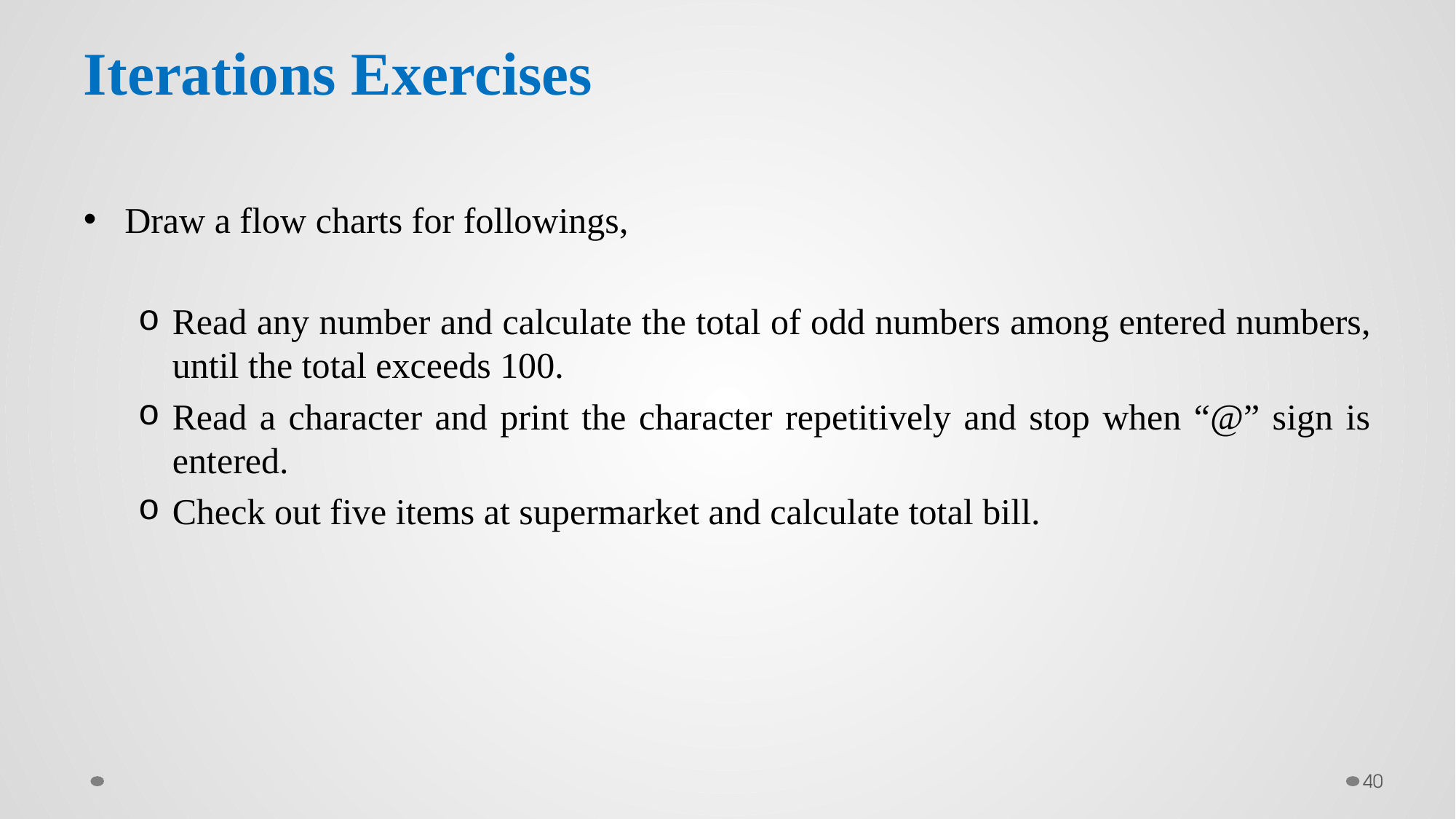

# Iterations Exercises
Draw a flow charts for followings,

Read any number and calculate the total of odd numbers among entered numbers, until the total exceeds 100.
Read a character and print the character repetitively and stop when “@” sign is entered.
Check out five items at supermarket and calculate total bill.
40